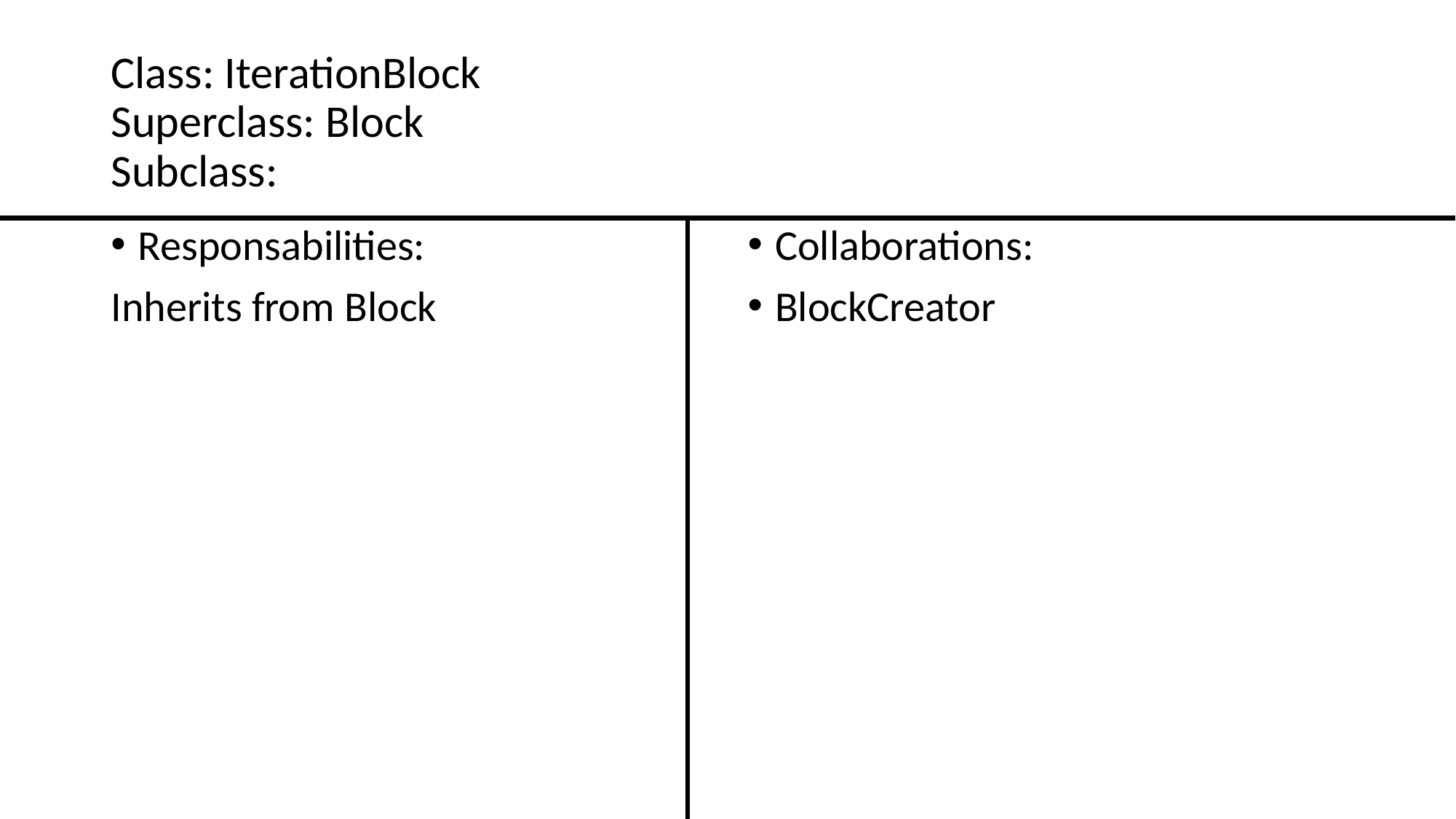

# Class: IterationBlock Superclass: Block Subclass:
Responsabilities:
Inherits from Block

Collaborations:
BlockCreator